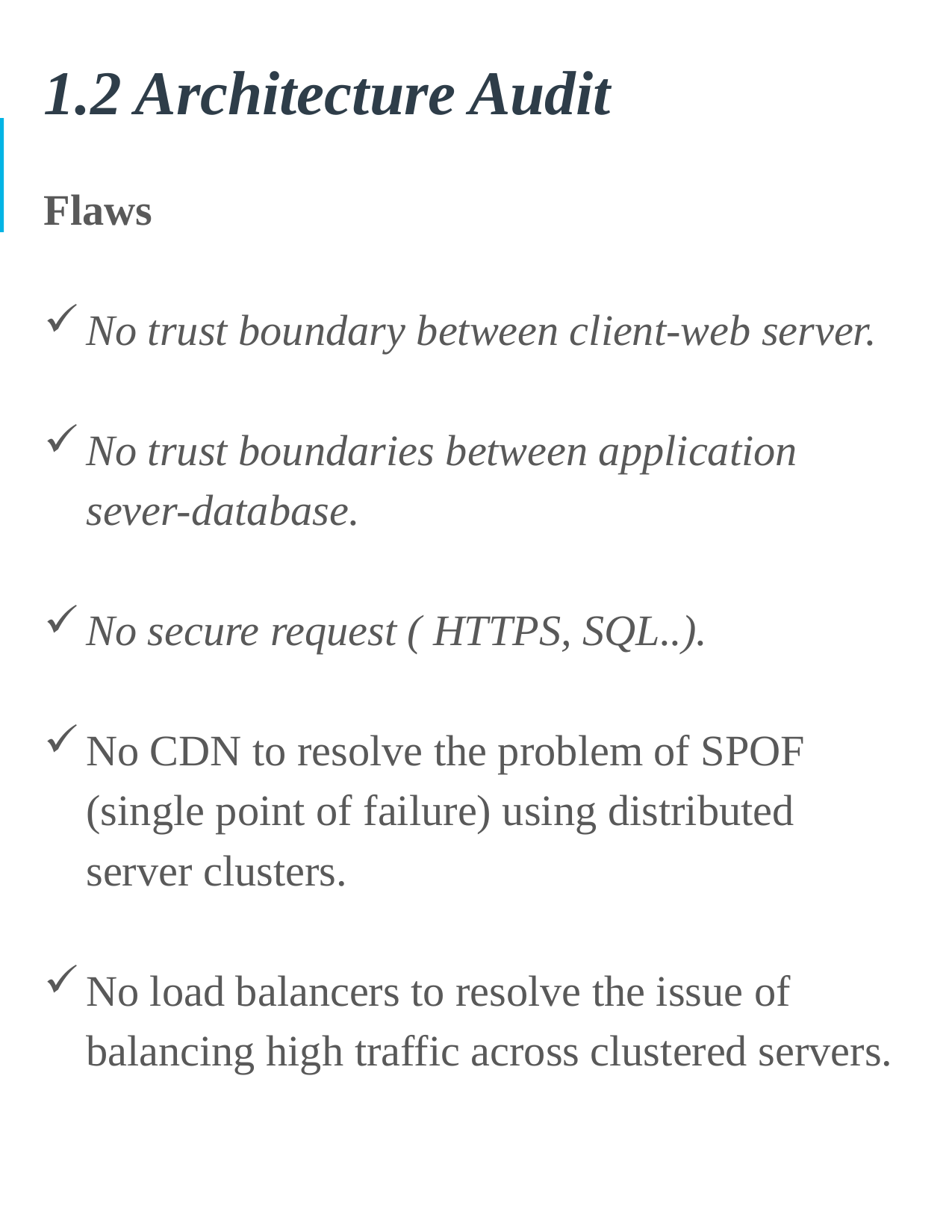

# 1.2 Architecture Audit
Flaws

No trust boundary between client-web server.

No trust boundaries between application sever-database.

No secure request ( HTTPS, SQL..).

No CDN to resolve the problem of SPOF (single point of failure) using distributed server clusters.

No load balancers to resolve the issue of balancing high traffic across clustered servers.